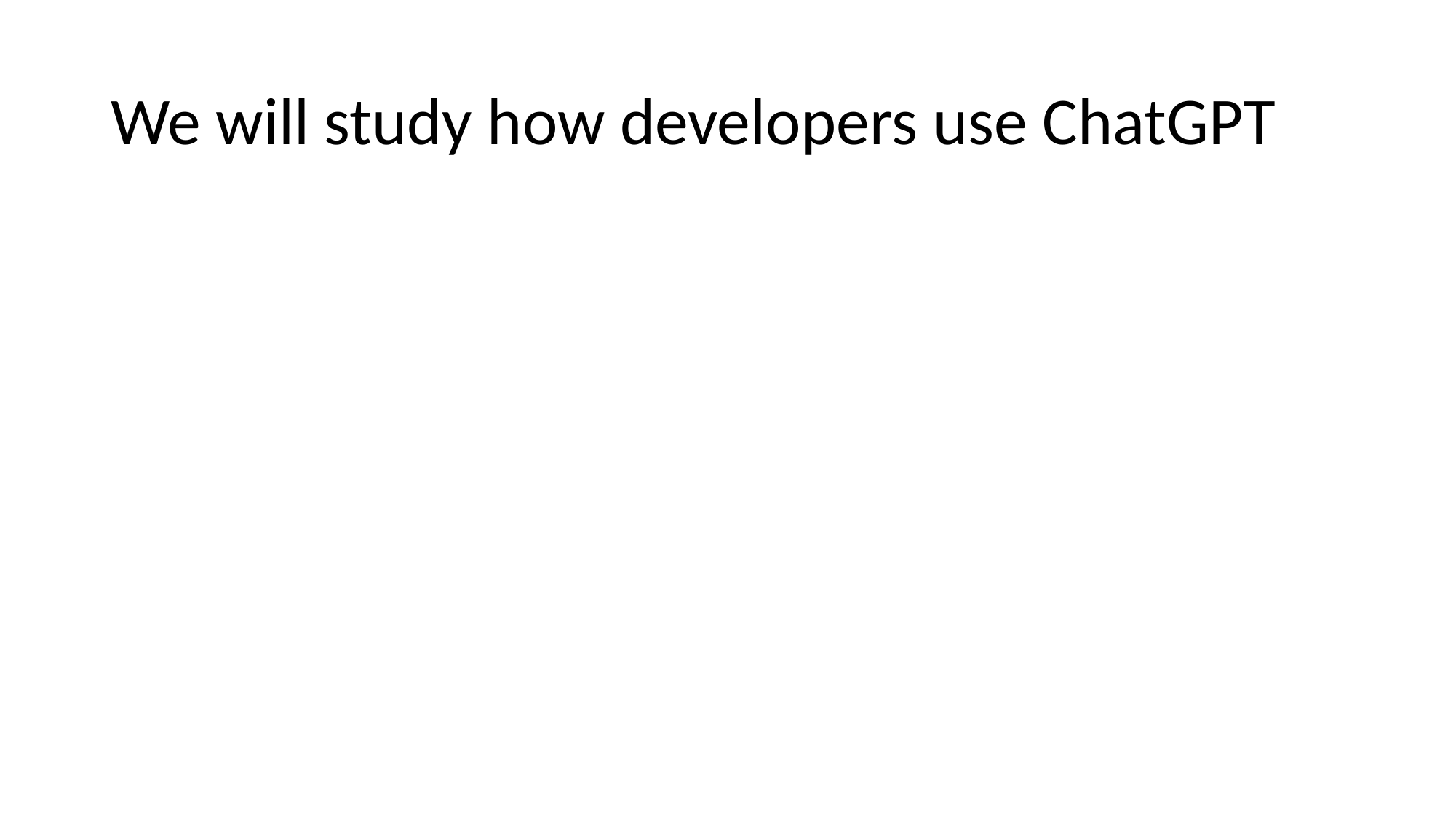

# We will study how developers use ChatGPT